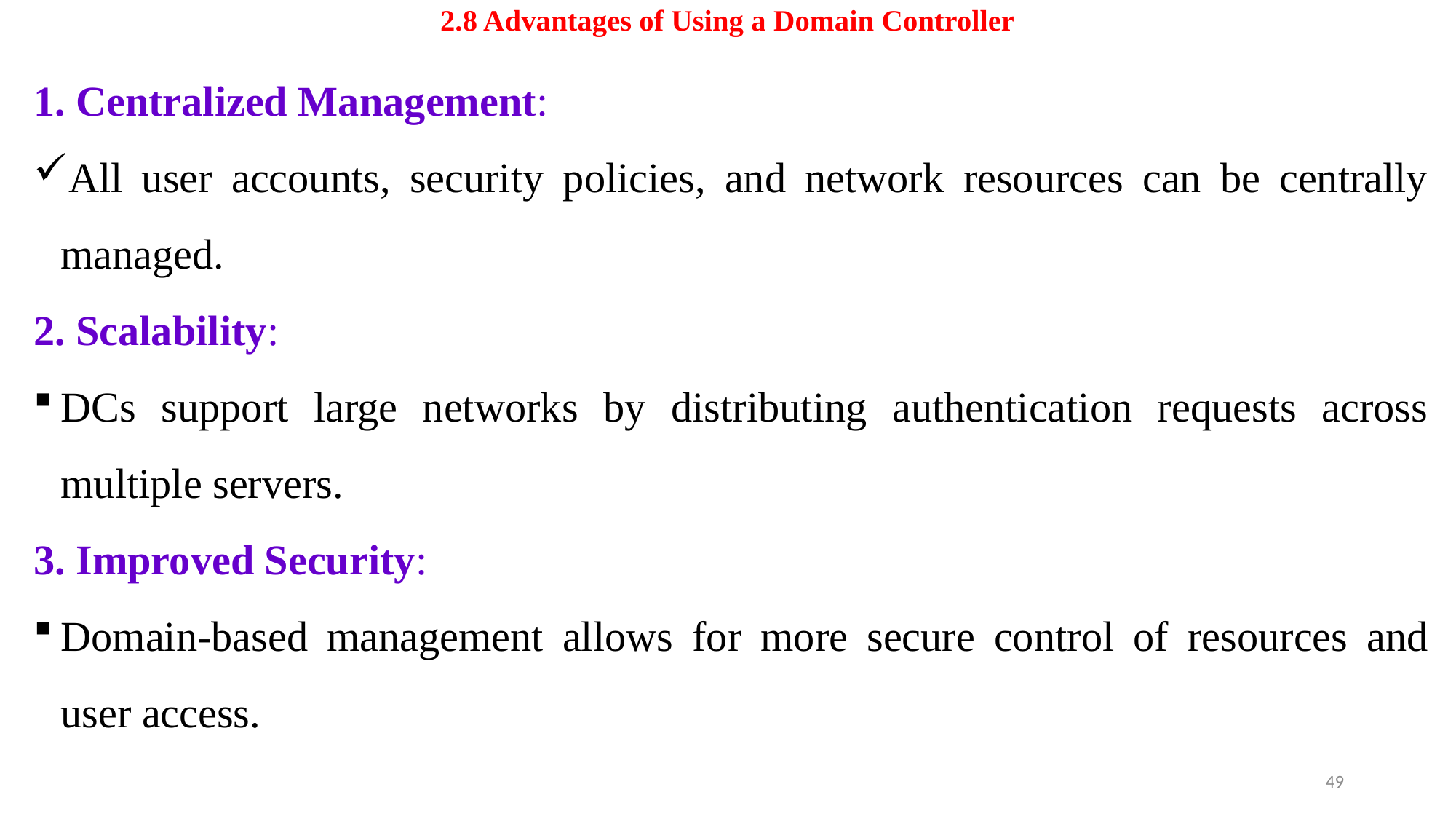

# 2.8 Advantages of Using a Domain Controller
1. Centralized Management:
All user accounts, security policies, and network resources can be centrally managed.
2. Scalability:
DCs support large networks by distributing authentication requests across multiple servers.
3. Improved Security:
Domain-based management allows for more secure control of resources and user access.
49